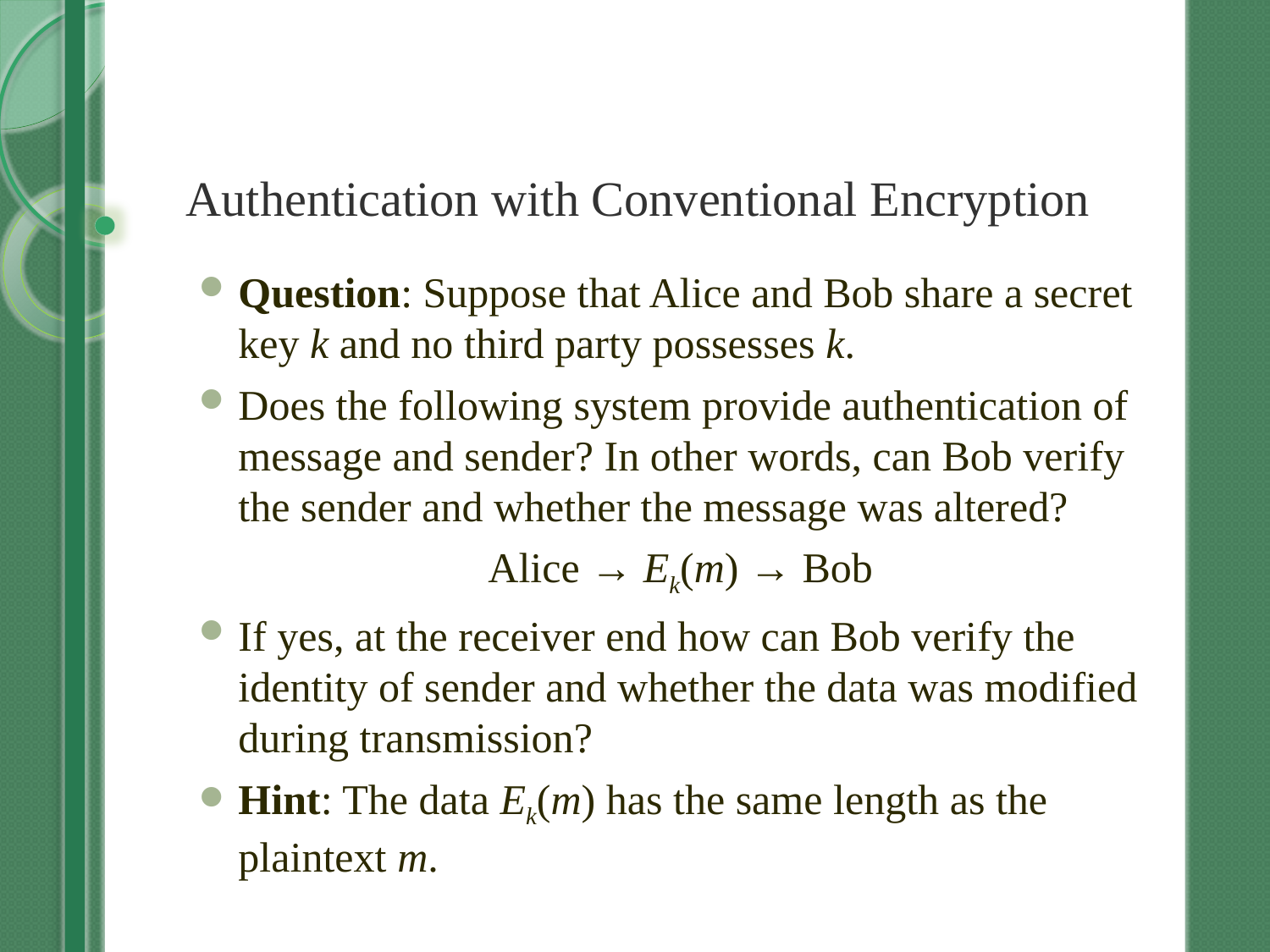

# Authentication with Conventional Encryption
Question: Suppose that Alice and Bob share a secret key k and no third party possesses k.
Does the following system provide authentication of message and sender? In other words, can Bob verify the sender and whether the message was altered?
Alice → Ek(m) → Bob
If yes, at the receiver end how can Bob verify the identity of sender and whether the data was modified during transmission?
Hint: The data Ek(m) has the same length as the plaintext m.